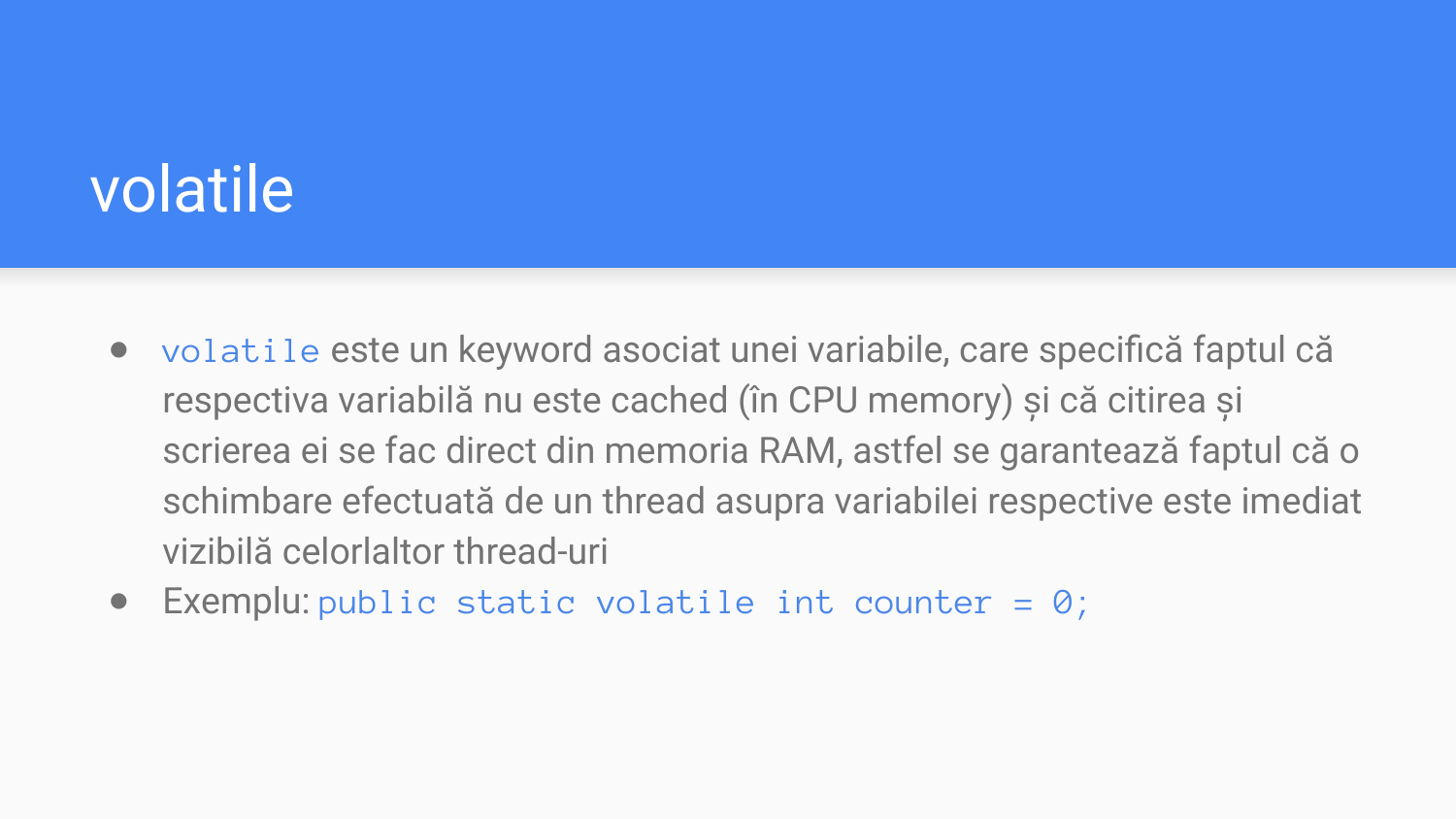

# volatile
volatile este un keyword asociat unei variabile, care specifică faptul că respectiva variabilă nu este cached (în CPU memory) și că citirea și scrierea ei se fac direct din memoria RAM, astfel se garantează faptul că o schimbare efectuată de un thread asupra variabilei respective este imediat vizibilă celorlaltor thread-uri
Exemplu: public static volatile int counter = 0;